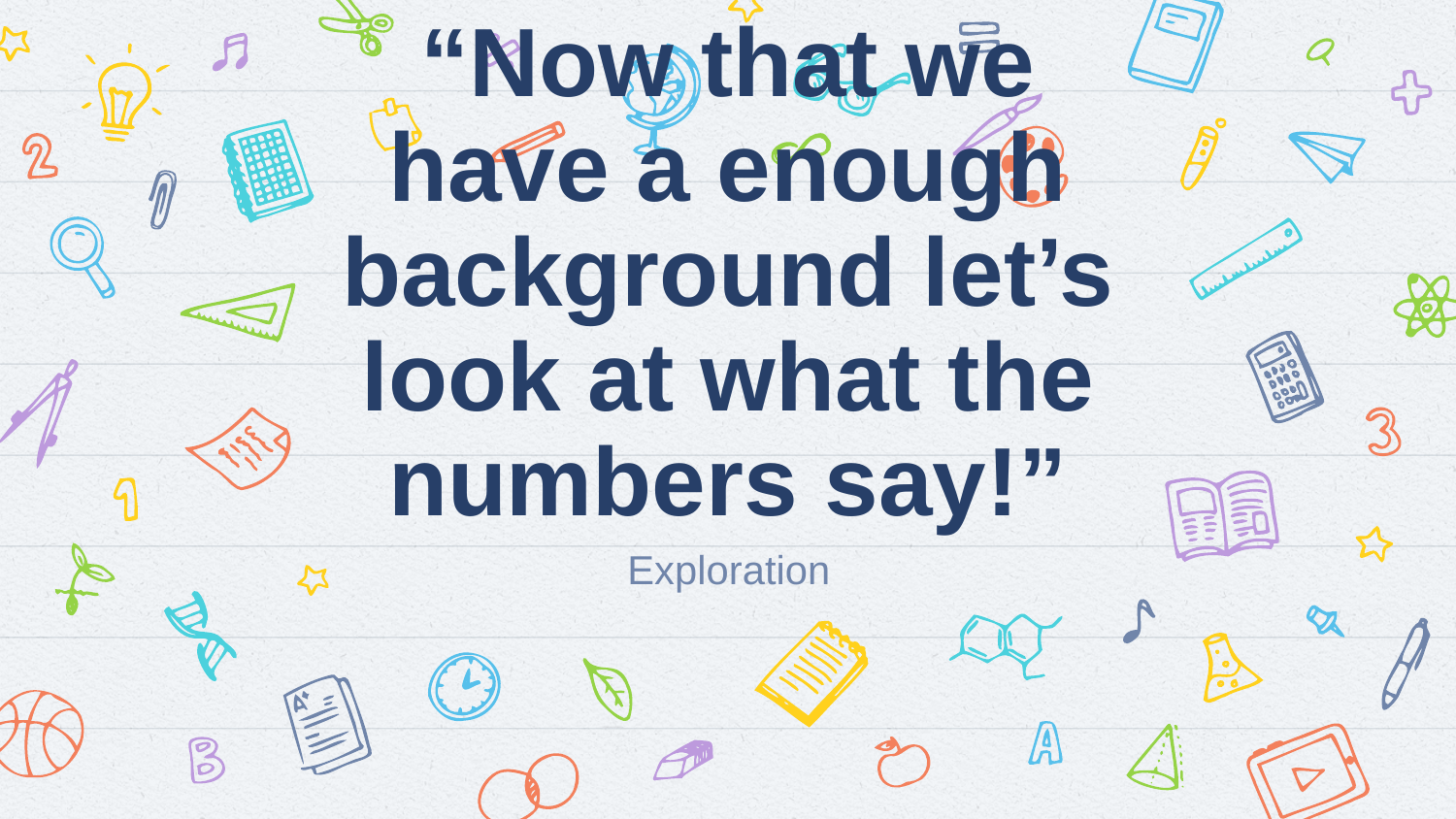

# “Now that we have a enough background let’s look at what the numbers say!”
Exploration